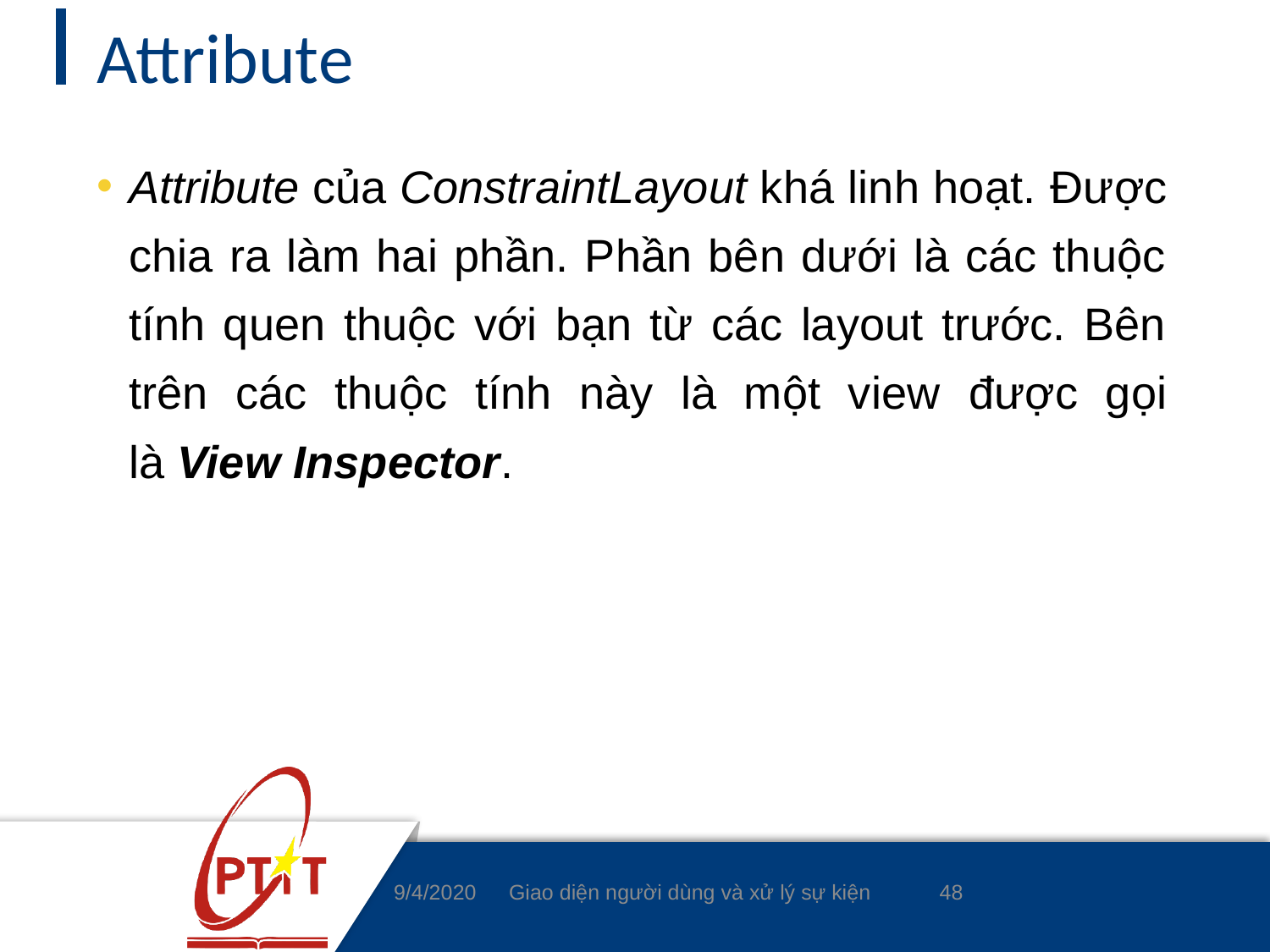

# Attribute
Attribute của ConstraintLayout khá linh hoạt. Được chia ra làm hai phần. Phần bên dưới là các thuộc tính quen thuộc với bạn từ các layout trước. Bên trên các thuộc tính này là một view được gọi là View Inspector.
48
9/4/2020
Giao diện người dùng và xử lý sự kiện